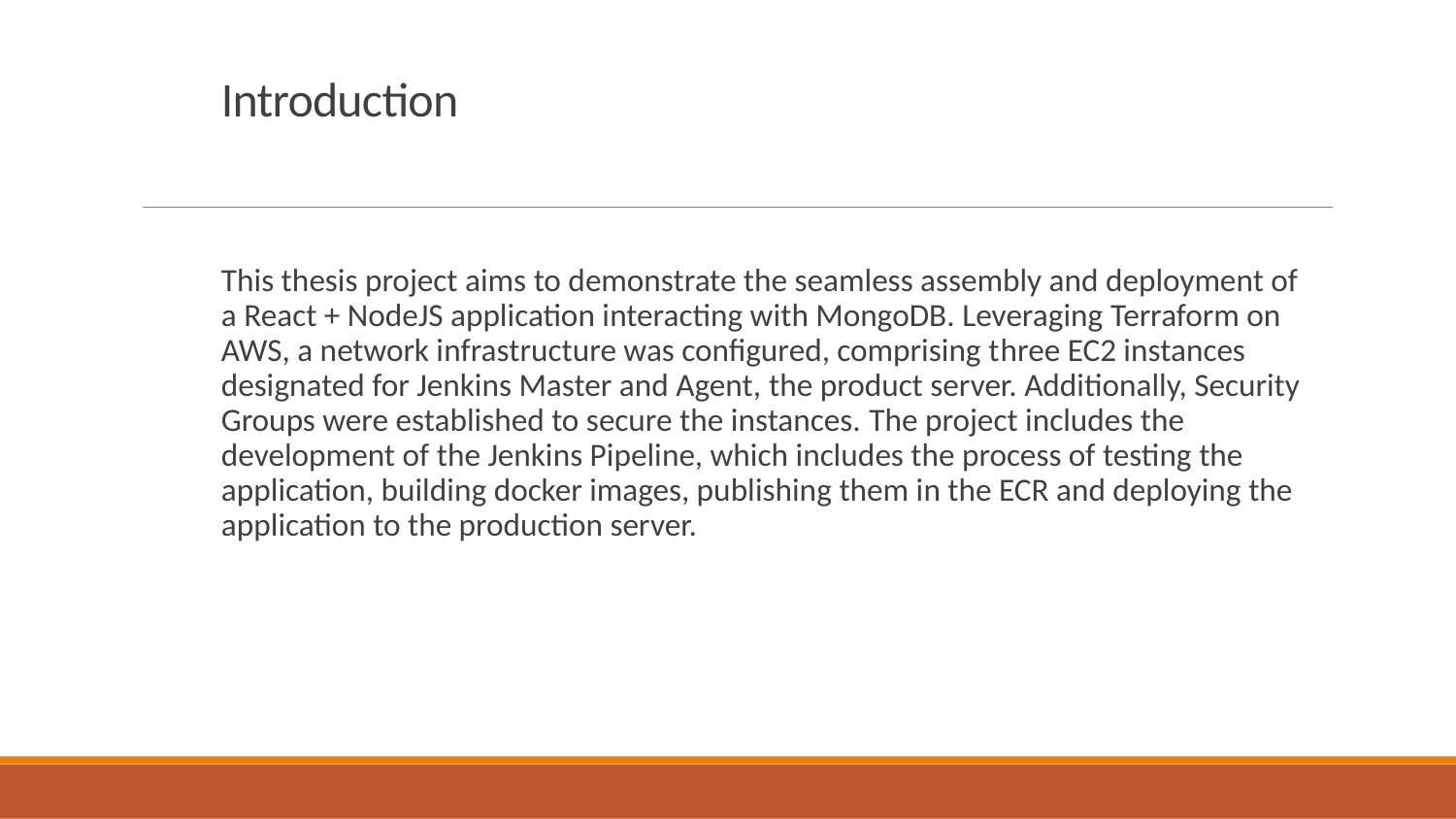

# Introduction
This thesis project aims to demonstrate the seamless assembly and deployment of a React + NodeJS application interacting with MongoDB. Leveraging Terraform on AWS, a network infrastructure was configured, comprising three EC2 instances designated for Jenkins Master and Agent, the product server. Additionally, Security Groups were established to secure the instances. The project includes the development of the Jenkins Pipeline, which includes the process of testing the application, building docker images, publishing them in the ECR and deploying the application to the production server.